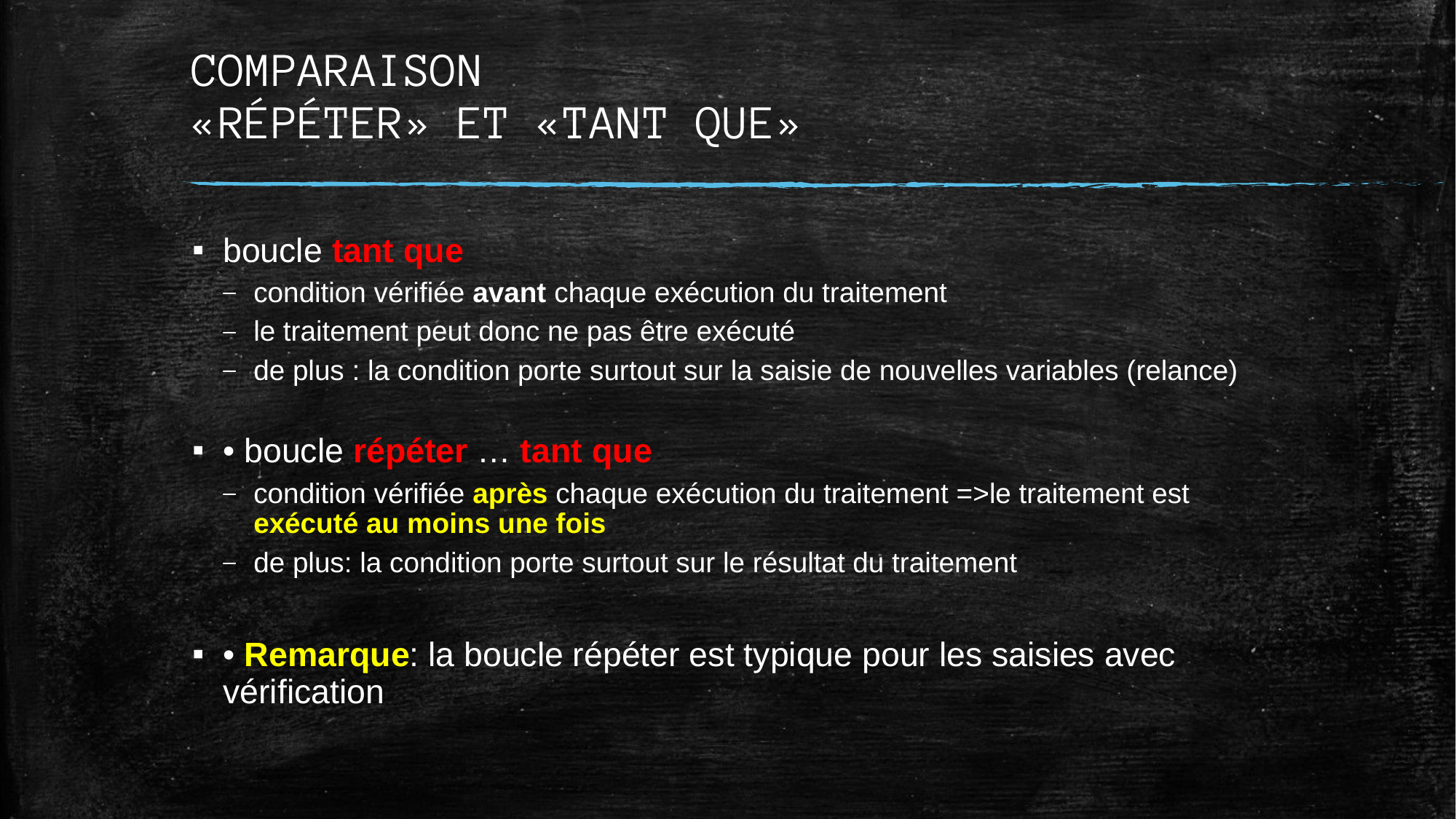

# COMPARAISON «RÉPÉTER» ET «TANT QUE»
boucle tant que
condition vérifiée avant chaque exécution du traitement
le traitement peut donc ne pas être exécuté
de plus : la condition porte surtout sur la saisie de nouvelles variables (relance)

• boucle répéter … tant que
condition vérifiée après chaque exécution du traitement =>le traitement est exécuté au moins une fois
de plus: la condition porte surtout sur le résultat du traitement

• Remarque: la boucle répéter est typique pour les saisies avec vérification